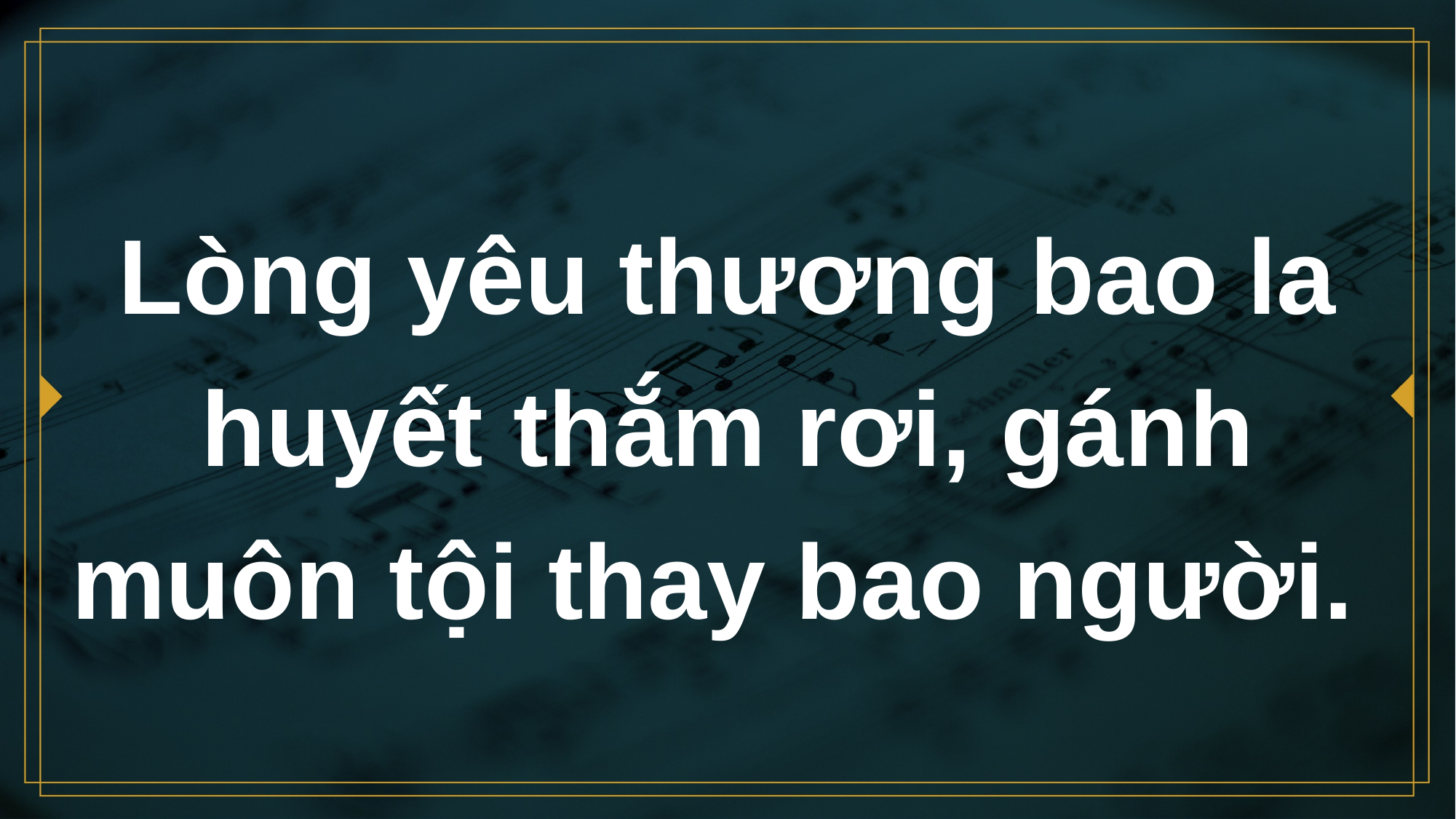

# Lòng yêu thương bao la huyết thắm rơi, gánh muôn tội thay bao người.